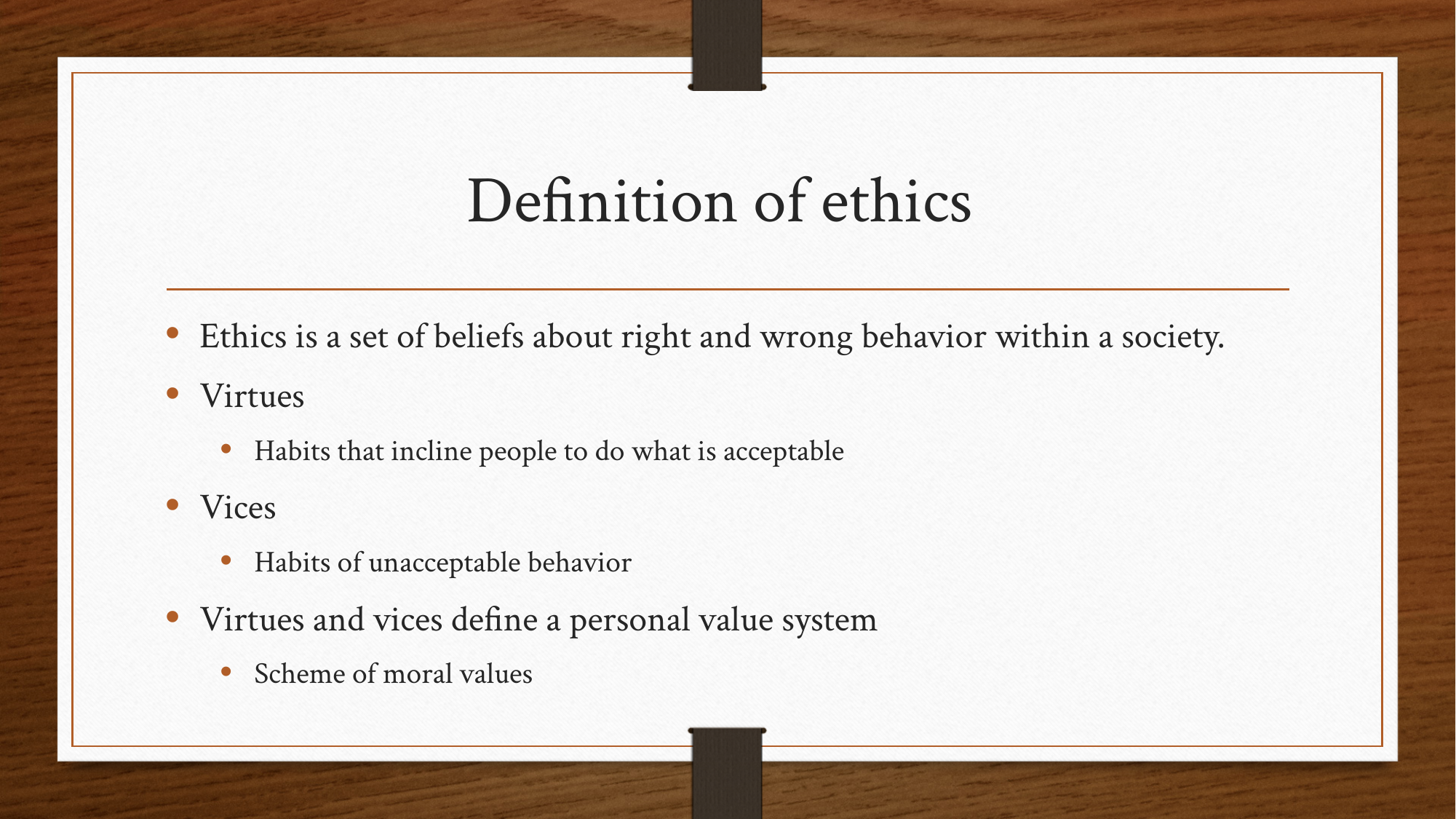

# Definition of ethics
Ethics is a set of beliefs about right and wrong behavior within a society.
Virtues
Habits that incline people to do what is acceptable
Vices
Habits of unacceptable behavior
Virtues and vices define a personal value system
Scheme of moral values